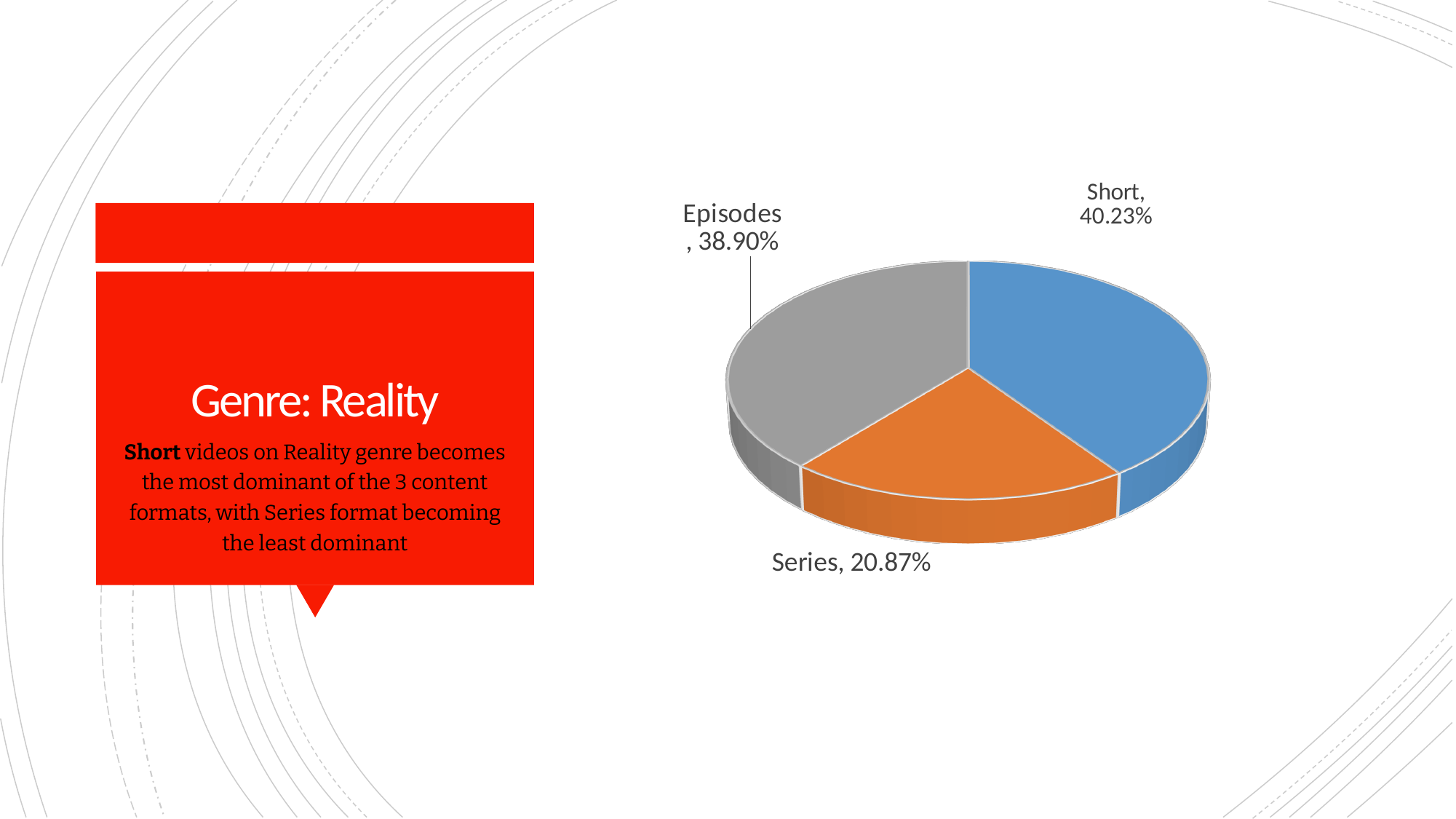

[unsupported chart]

# Genre: Reality
Short videos on Reality genre becomes the most dominant of the 3 content formats, with Series format becoming the least dominant